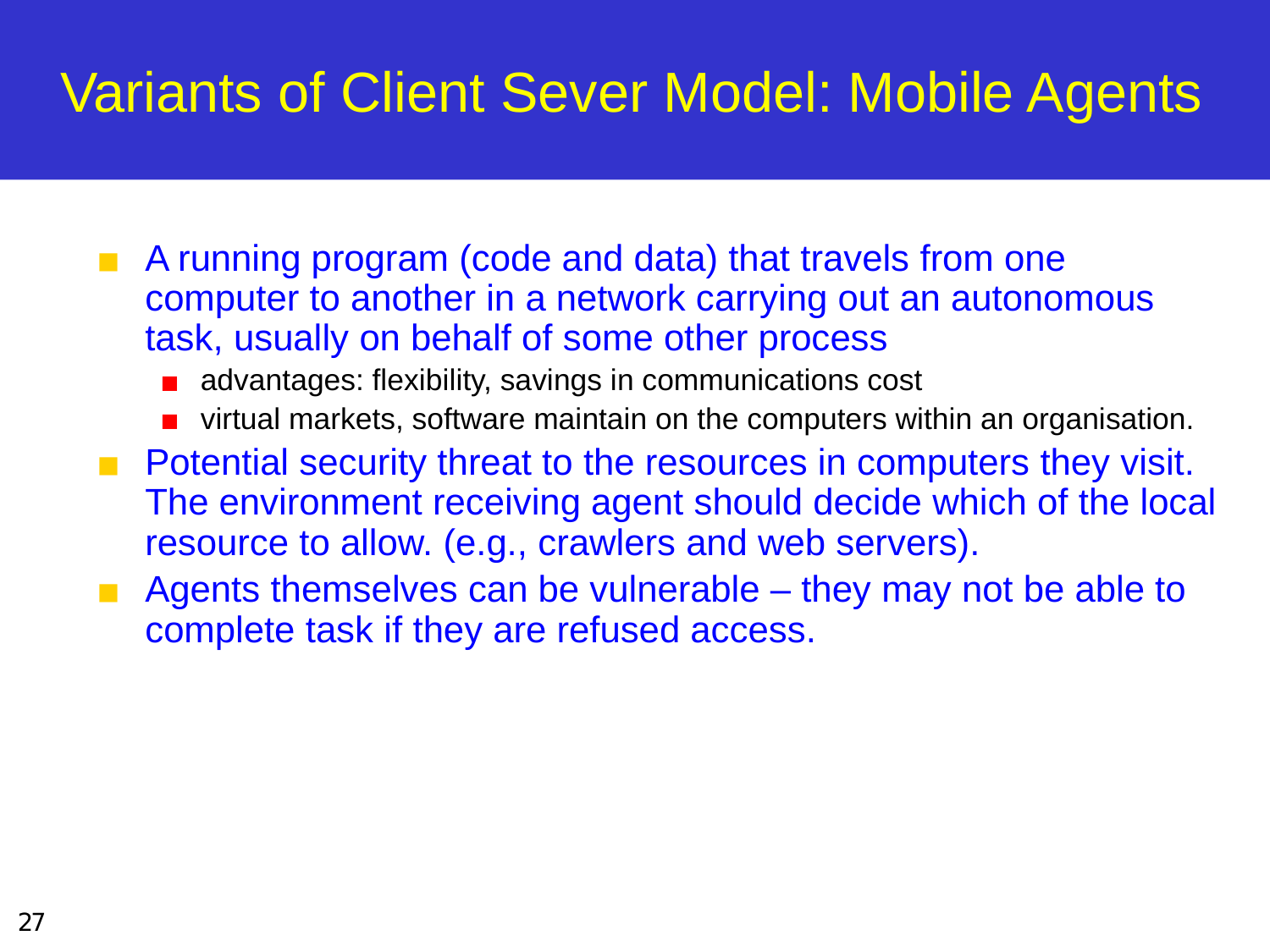

# Variants of Client Sever Model: Mobile Agents
A running program (code and data) that travels from one computer to another in a network carrying out an autonomous task, usually on behalf of some other process
advantages: flexibility, savings in communications cost
virtual markets, software maintain on the computers within an organisation.
Potential security threat to the resources in computers they visit. The environment receiving agent should decide which of the local resource to allow. (e.g., crawlers and web servers).
Agents themselves can be vulnerable – they may not be able to complete task if they are refused access.